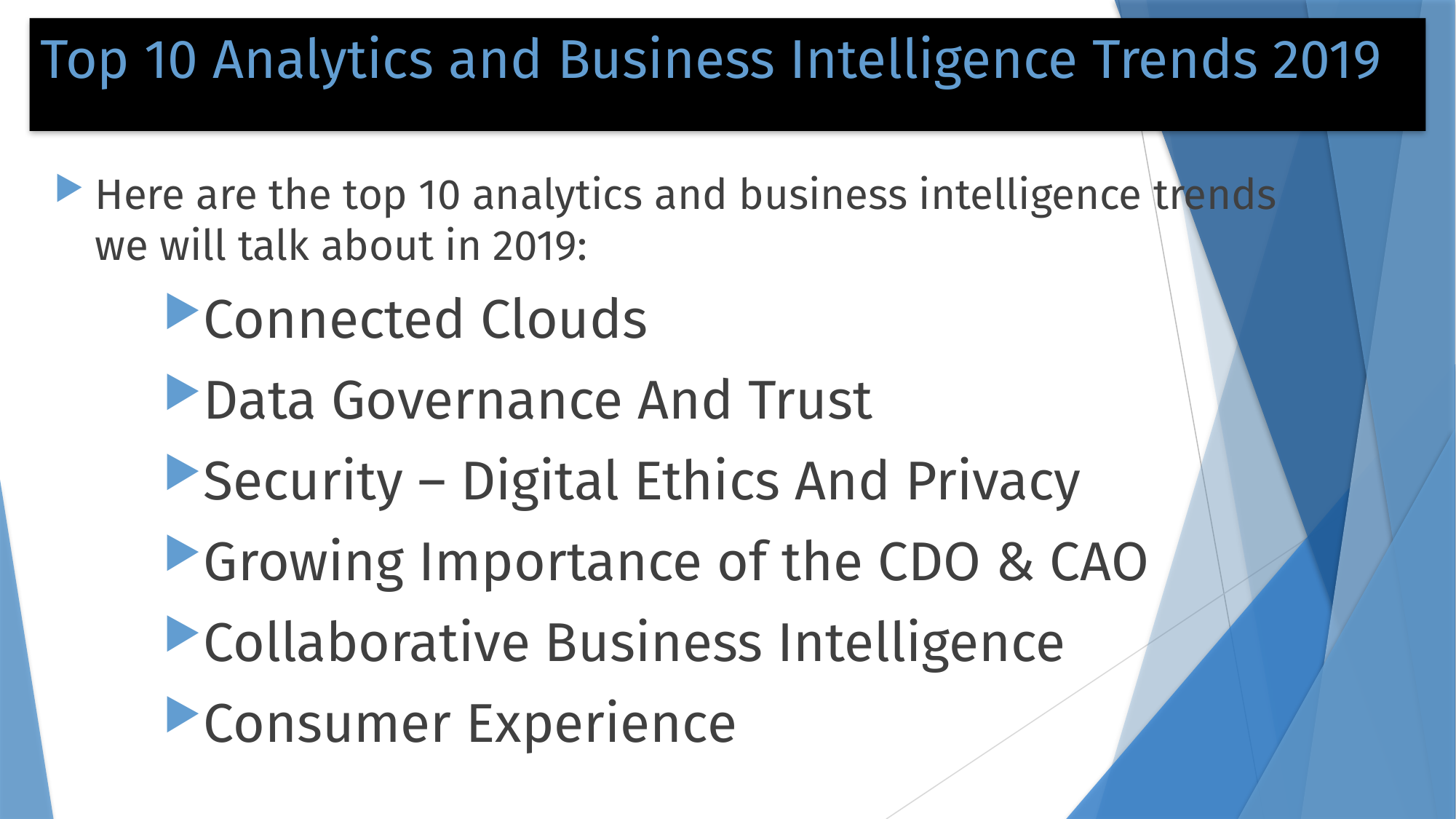

# Top 10 Analytics and Business Intelligence Trends 2019
Here are the top 10 analytics and business intelligence trends we will talk about in 2019:
Connected Clouds
Data Governance And Trust
Security – Digital Ethics And Privacy
Growing Importance of the CDO & CAO
Collaborative Business Intelligence
Consumer Experience